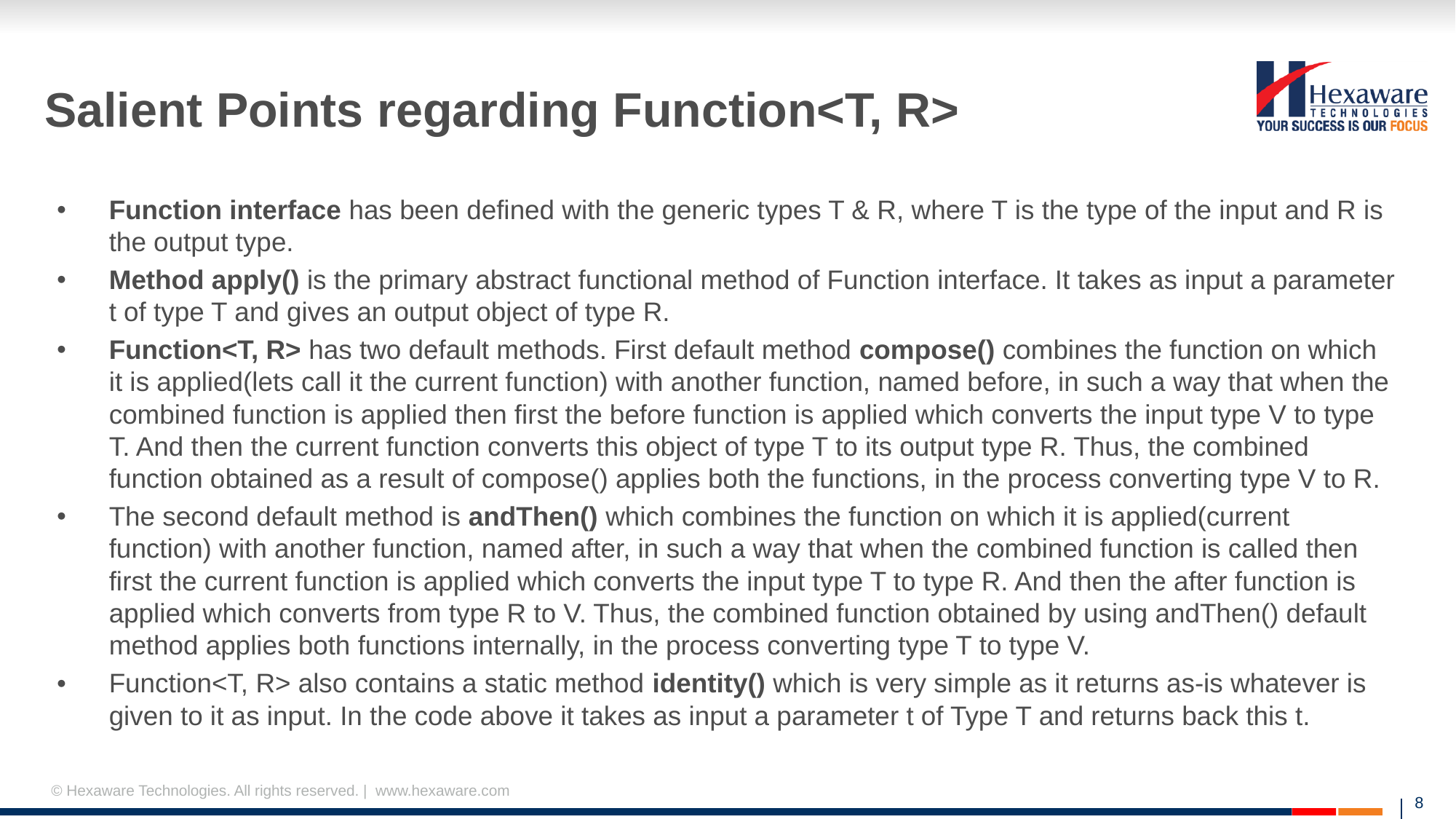

# Salient Points regarding Function<T, R>
Function interface has been defined with the generic types T & R, where T is the type of the input and R is the output type.
Method apply() is the primary abstract functional method of Function interface. It takes as input a parameter t of type T and gives an output object of type R.
Function<T, R> has two default methods. First default method compose() combines the function on which it is applied(lets call it the current function) with another function, named before, in such a way that when the combined function is applied then first the before function is applied which converts the input type V to type T. And then the current function converts this object of type T to its output type R. Thus, the combined function obtained as a result of compose() applies both the functions, in the process converting type V to R.
The second default method is andThen() which combines the function on which it is applied(current function) with another function, named after, in such a way that when the combined function is called then first the current function is applied which converts the input type T to type R. And then the after function is applied which converts from type R to V. Thus, the combined function obtained by using andThen() default method applies both functions internally, in the process converting type T to type V.
Function<T, R> also contains a static method identity() which is very simple as it returns as-is whatever is given to it as input. In the code above it takes as input a parameter t of Type T and returns back this t.